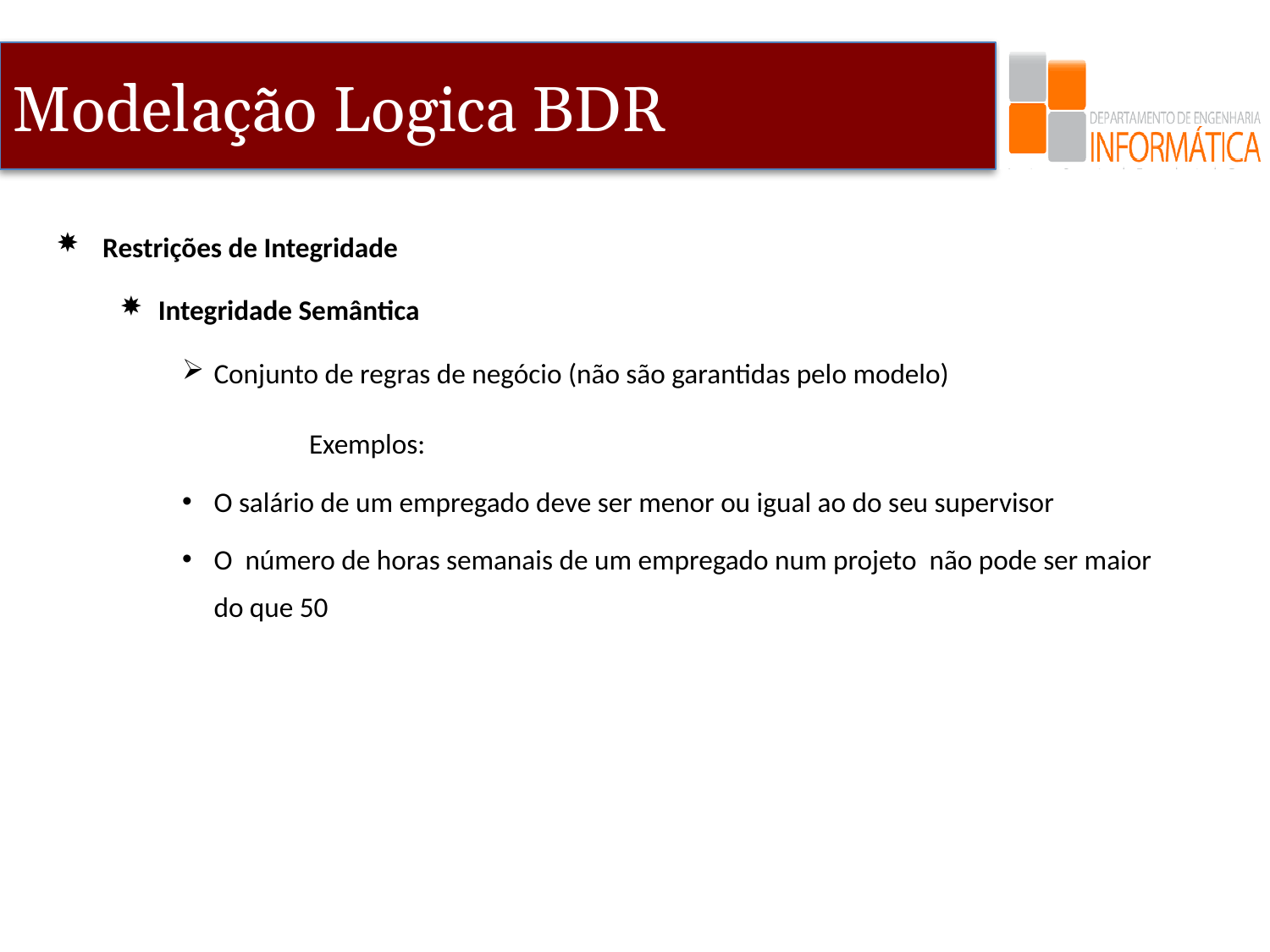

Restrições de Integridade
Integridade Semântica
Conjunto de regras de negócio (não são garantidas pelo modelo)
		Exemplos:
O salário de um empregado deve ser menor ou igual ao do seu supervisor
O  número de horas semanais de um empregado num projeto  não pode ser maior do que 50